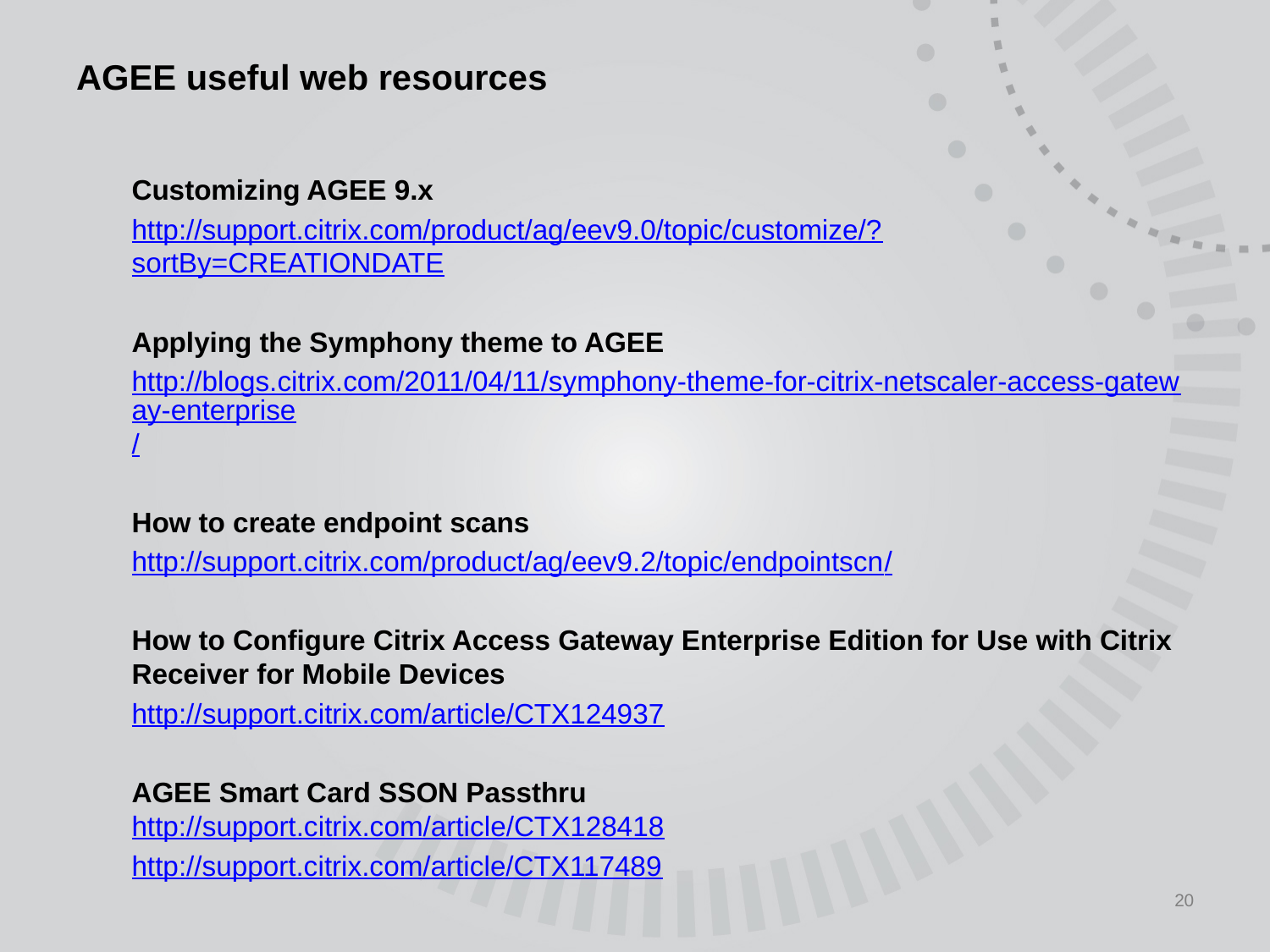

# AGEE useful web resources

Customizing AGEE 9.x
http://support.citrix.com/product/ag/eev9.0/topic/customize/?sortBy=CREATIONDATE

Applying the Symphony theme to AGEE
http://blogs.citrix.com/2011/04/11/symphony-theme-for-citrix-netscaler-access-gateway-enterprise/

How to create endpoint scans
http://support.citrix.com/product/ag/eev9.2/topic/endpointscn/

How to Configure Citrix Access Gateway Enterprise Edition for Use with Citrix Receiver for Mobile Devices
http://support.citrix.com/article/CTX124937

AGEE Smart Card SSON Passthru
http://support.citrix.com/article/CTX128418
http://support.citrix.com/article/CTX117489

20